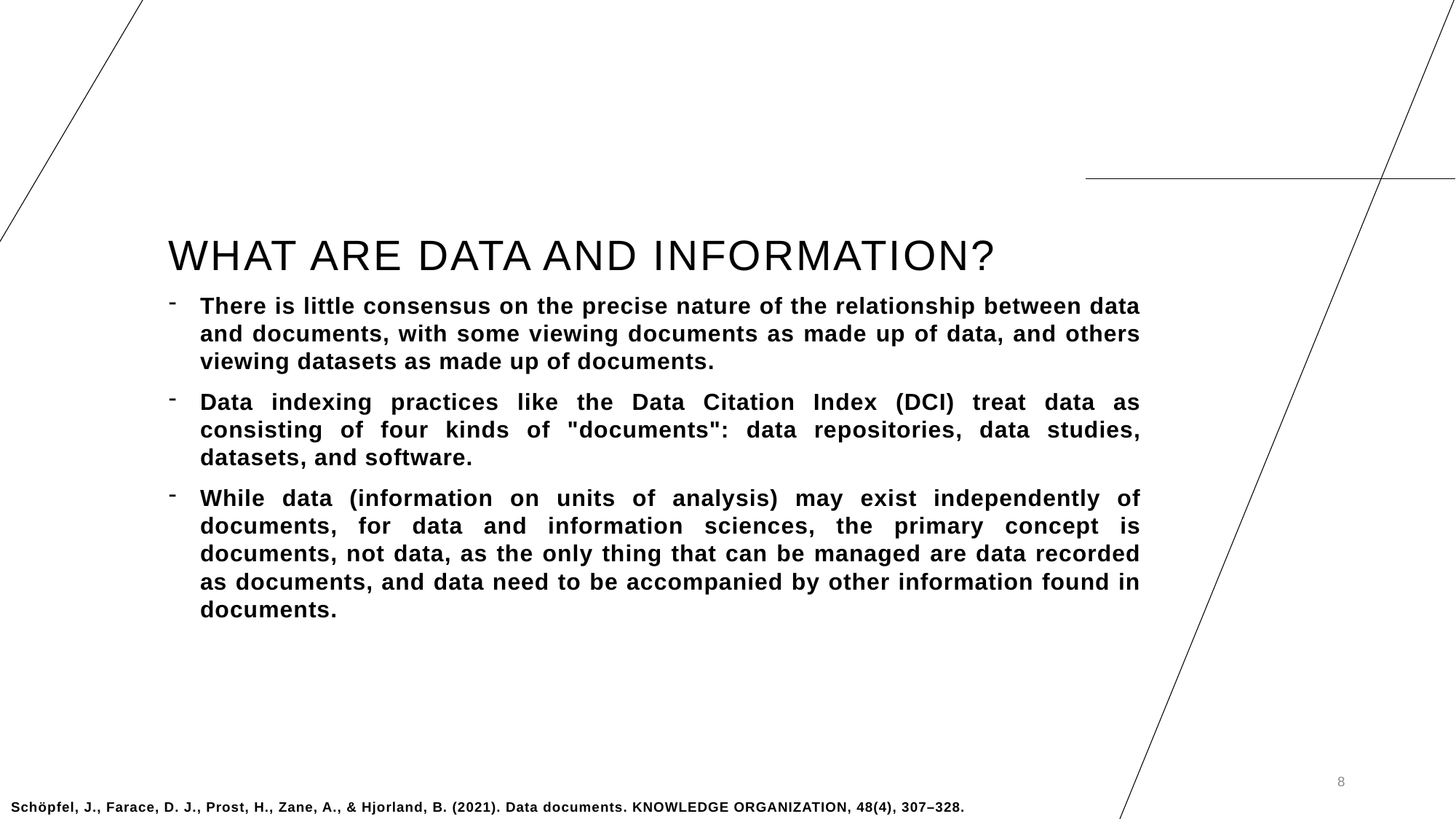

# WHAT ARE DATA AND INFORMATION?
There is little consensus on the precise nature of the relationship between data and documents, with some viewing documents as made up of data, and others viewing datasets as made up of documents.
Data indexing practices like the Data Citation Index (DCI) treat data as consisting of four kinds of "documents": data repositories, data studies, datasets, and software.
While data (information on units of analysis) may exist independently of documents, for data and information sciences, the primary concept is documents, not data, as the only thing that can be managed are data recorded as documents, and data need to be accompanied by other information found in documents.
8
Schöpfel, J., Farace, D. J., Prost, H., Zane, A., & Hjorland, B. (2021). Data documents. KNOWLEDGE ORGANIZATION, 48(4), 307–328.